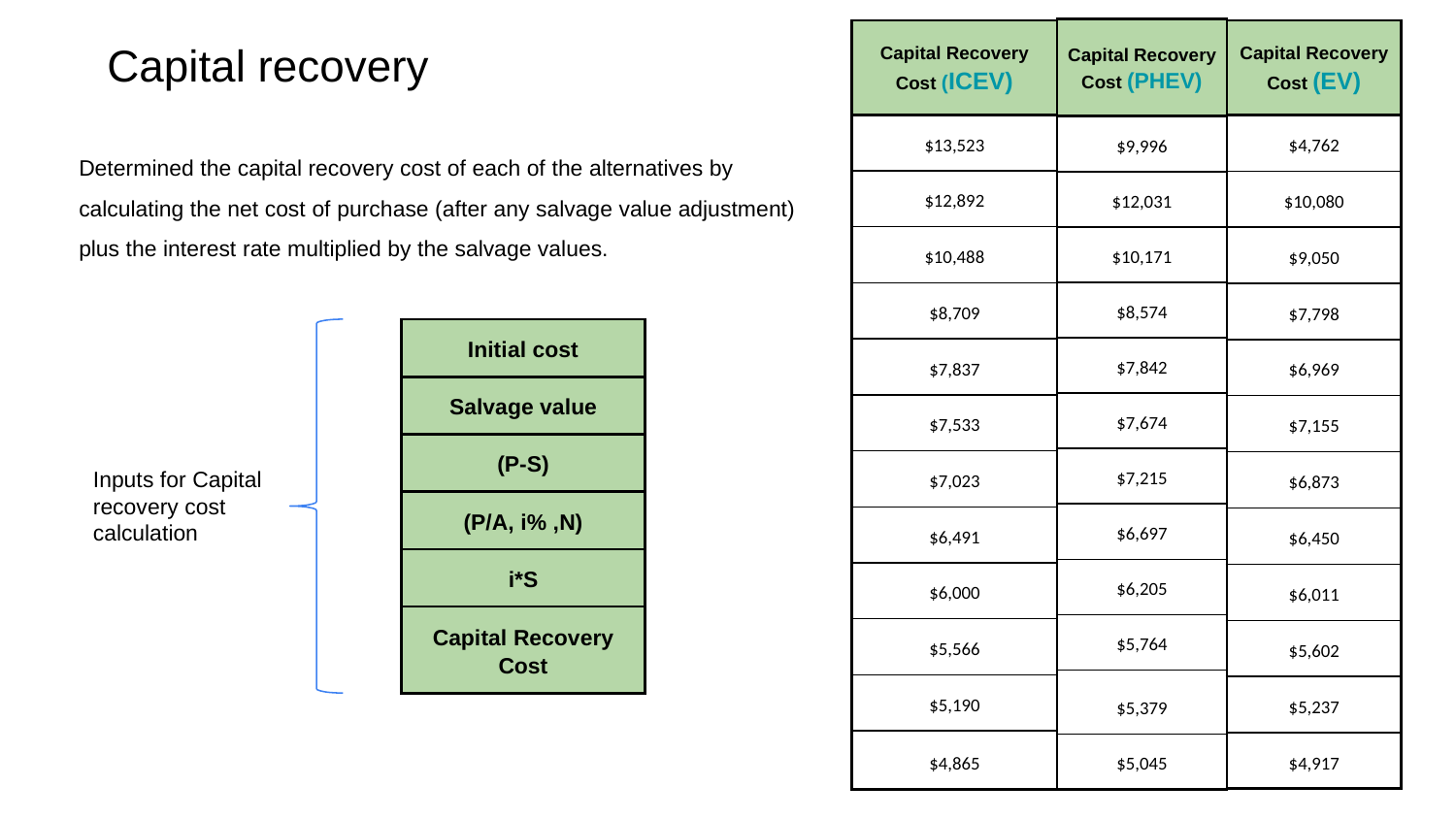

| Capital Recovery Cost (PHEV) |
| --- |
| $9,996 |
| $12,031 |
| $10,171 |
| $8,574 |
| $7,842 |
| $7,674 |
| $7,215 |
| $6,697 |
| $6,205 |
| $5,764 |
| $5,379 |
| $5,045 |
| Capital Recovery Cost (ICEV) |
| --- |
| $13,523 |
| $12,892 |
| $10,488 |
| $8,709 |
| $7,837 |
| $7,533 |
| $7,023 |
| $6,491 |
| $6,000 |
| $5,566 |
| $5,190 |
| $4,865 |
| Capital Recovery Cost (EV) |
| --- |
| $4,762 |
| $10,080 |
| $9,050 |
| $7,798 |
| $6,969 |
| $7,155 |
| $6,873 |
| $6,450 |
| $6,011 |
| $5,602 |
| $5,237 |
| $4,917 |
# Capital recovery
Determined the capital recovery cost of each of the alternatives by calculating the net cost of purchase (after any salvage value adjustment) plus the interest rate multiplied by the salvage values.

| Initial cost |
| --- |
| Salvage value |
| (P-S) |
| (P/A, i% ,N) |
| i\*S |
| Capital Recovery Cost |
Inputs for Capital recovery cost calculation